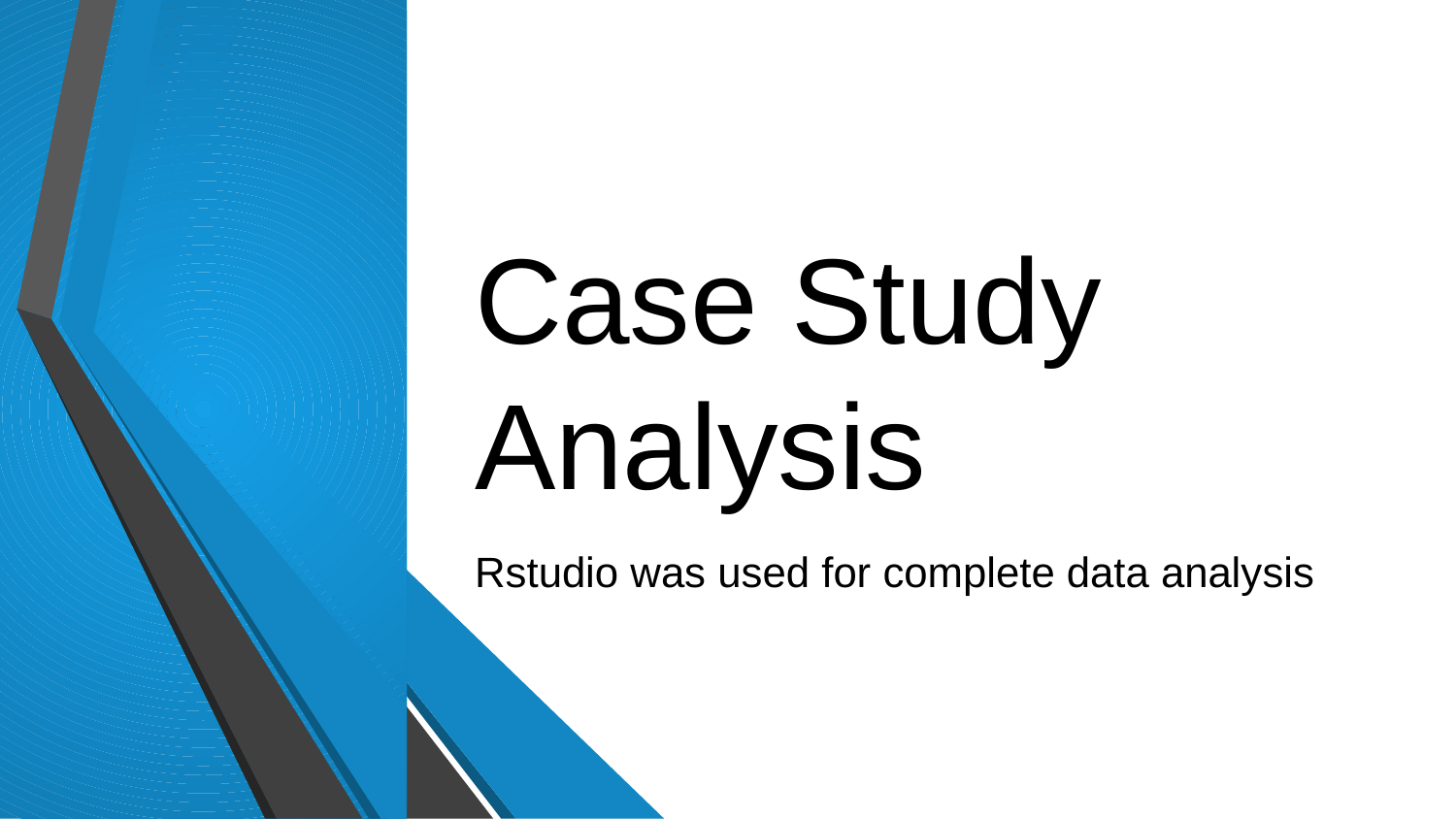

# Case Study Analysis
Rstudio was used for complete data analysis